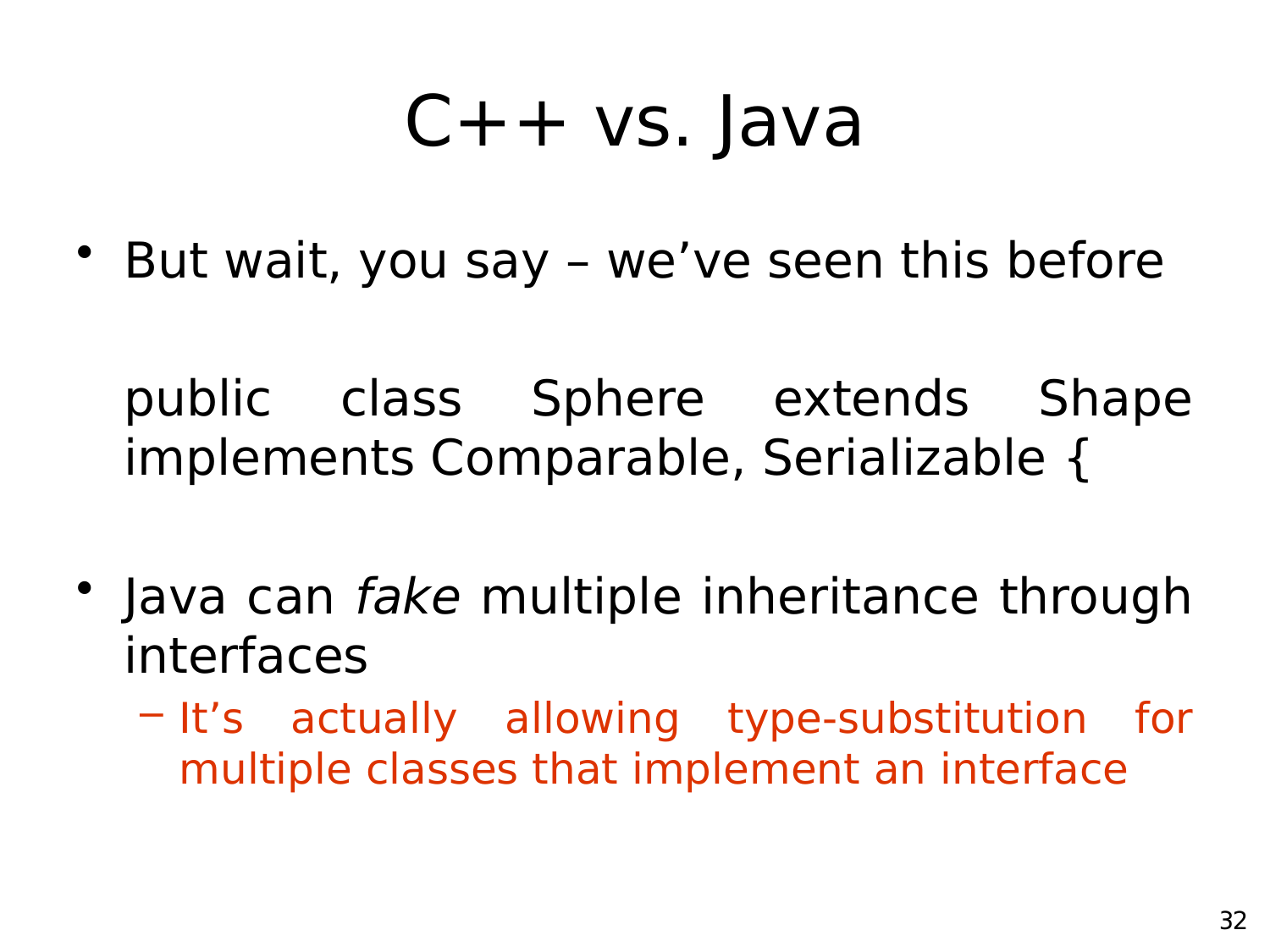

# C++ vs. Java
But wait, you say – we’ve seen this before

	public class Sphere extends Shape implements Comparable, Serializable {

Java can fake multiple inheritance through interfaces
It’s actually allowing type-substitution for multiple classes that implement an interface